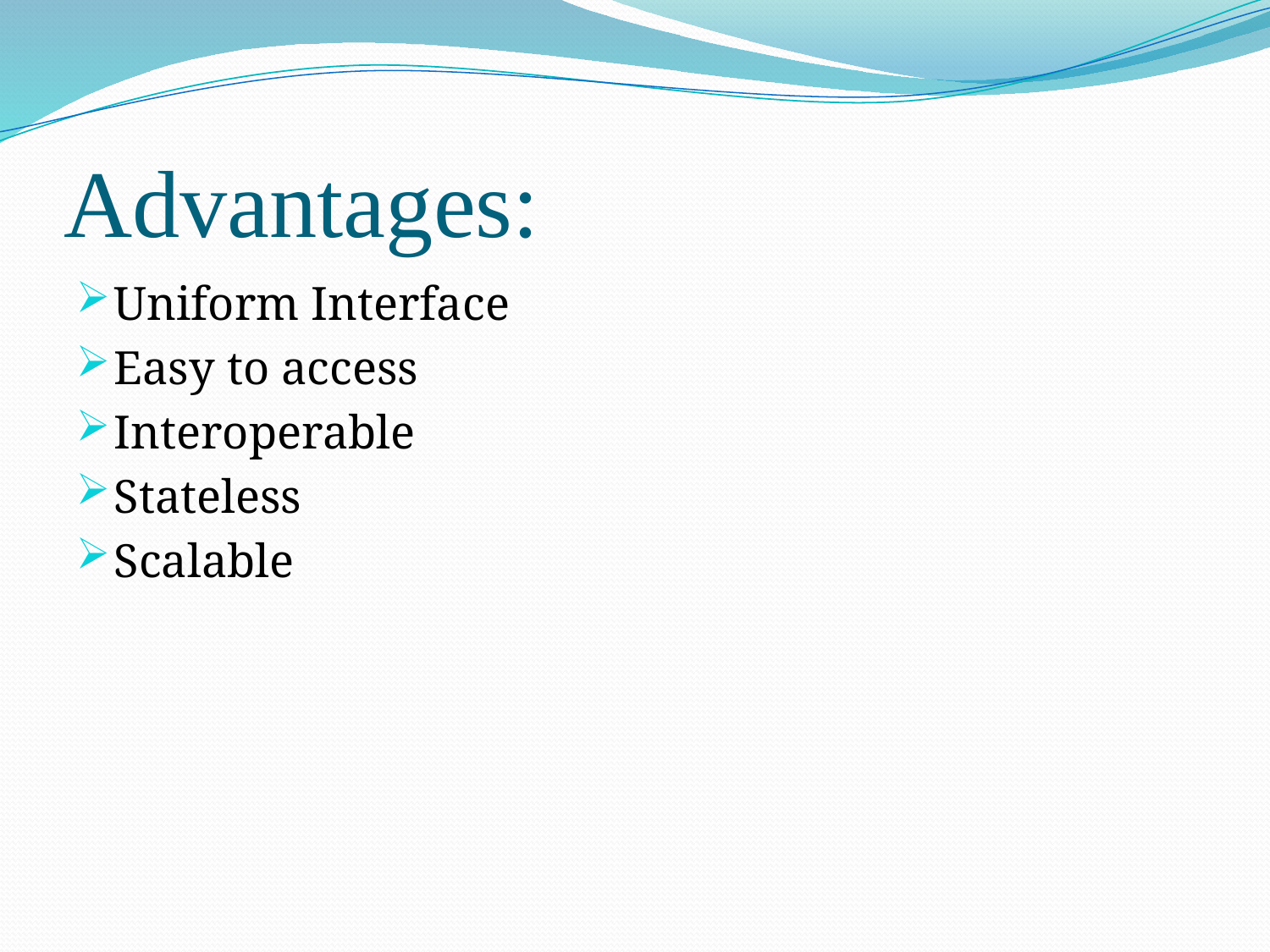

# Advantages:
Uniform Interface
Easy to access
Interoperable
Stateless
Scalable